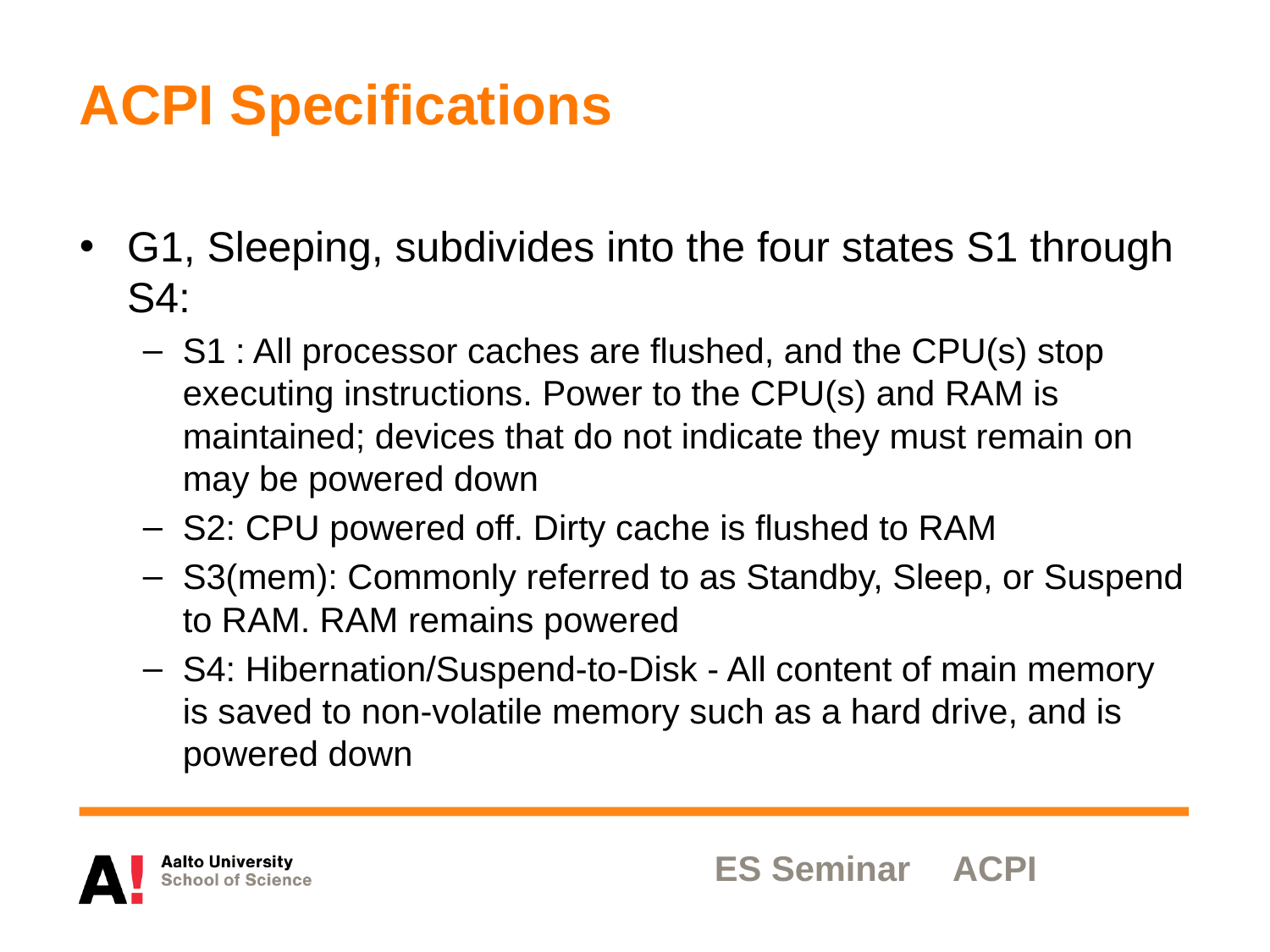

# ACPI Specifications
G1, Sleeping, subdivides into the four states S1 through S4:
S1 : All processor caches are flushed, and the CPU(s) stop executing instructions. Power to the CPU(s) and RAM is maintained; devices that do not indicate they must remain on may be powered down
S2: CPU powered off. Dirty cache is flushed to RAM
S3(mem): Commonly referred to as Standby, Sleep, or Suspend to RAM. RAM remains powered
S4: Hibernation/Suspend-to-Disk - All content of main memory is saved to non-volatile memory such as a hard drive, and is powered down
ES Seminar
ACPI